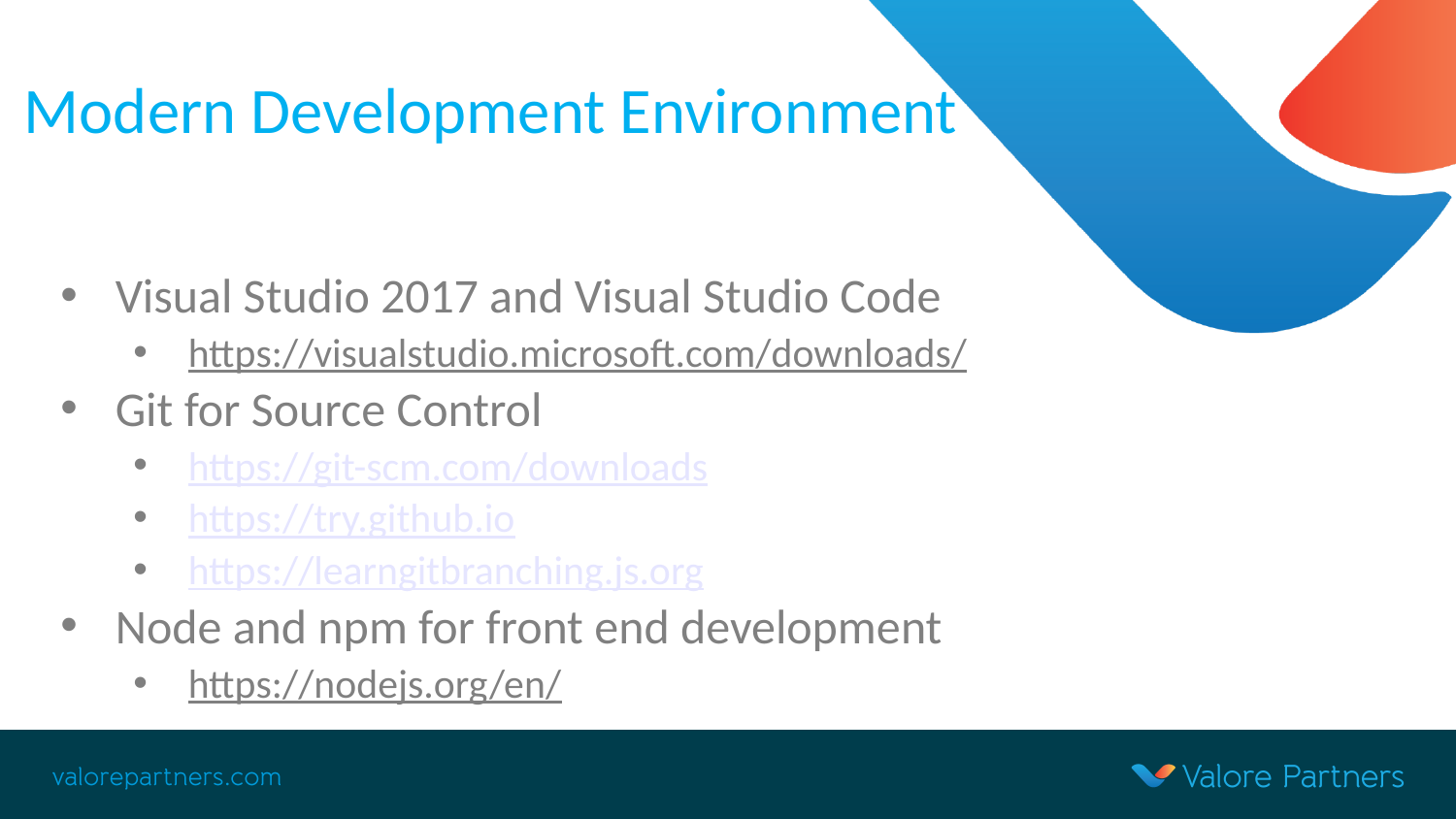

# Modern Development Environment
Visual Studio 2017 and Visual Studio Code
https://visualstudio.microsoft.com/downloads/
Git for Source Control
https://git-scm.com/downloads
https://try.github.io
https://learngitbranching.js.org
Node and npm for front end development
https://nodejs.org/en/